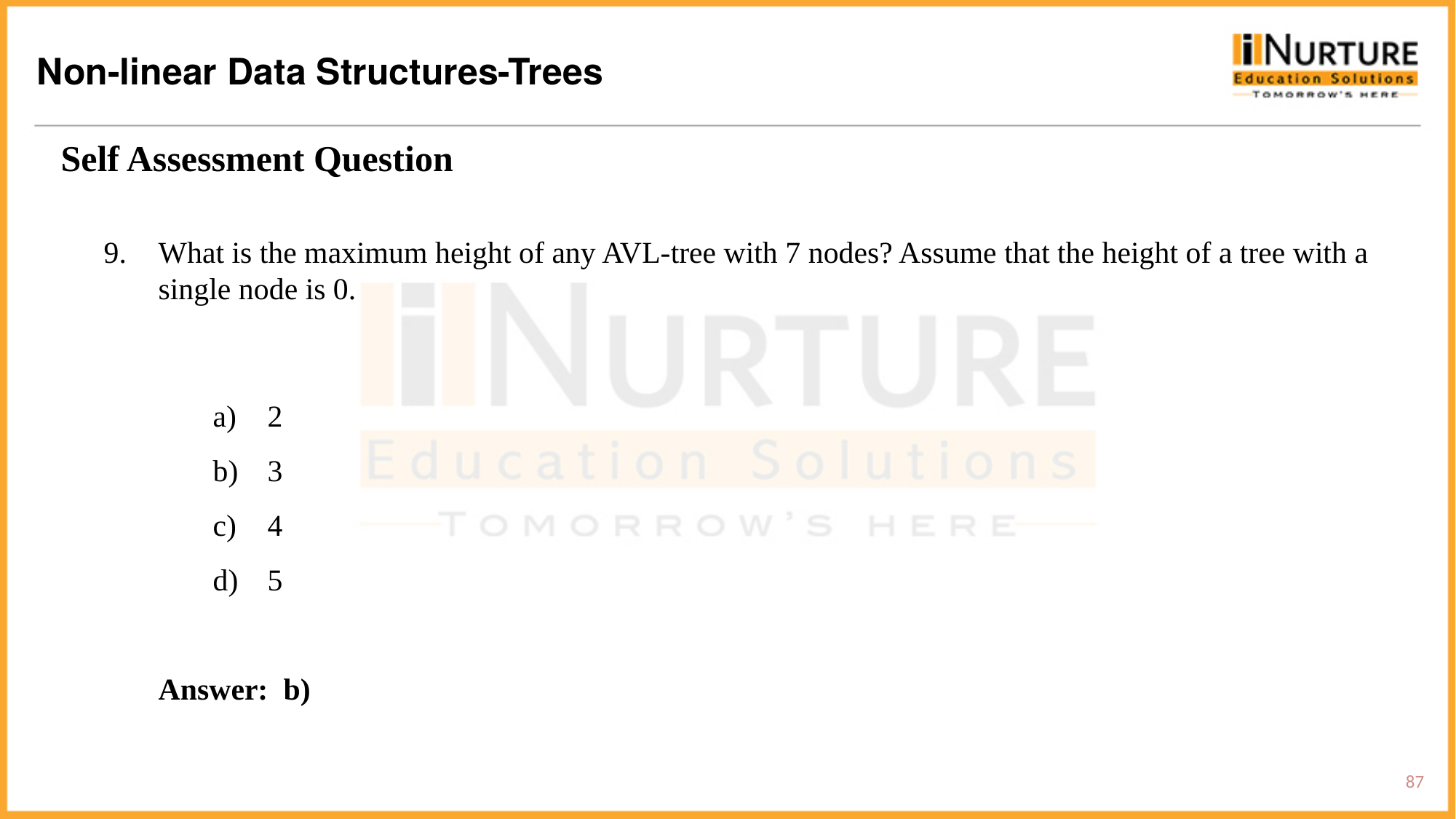

Non-linear Data Structures-Trees
Self Assessment Question

What is the maximum height of any AVL-tree with 7 nodes? Assume that the height of a tree with a     single node is 0.

2
3
4
5

Answer:  b)

87